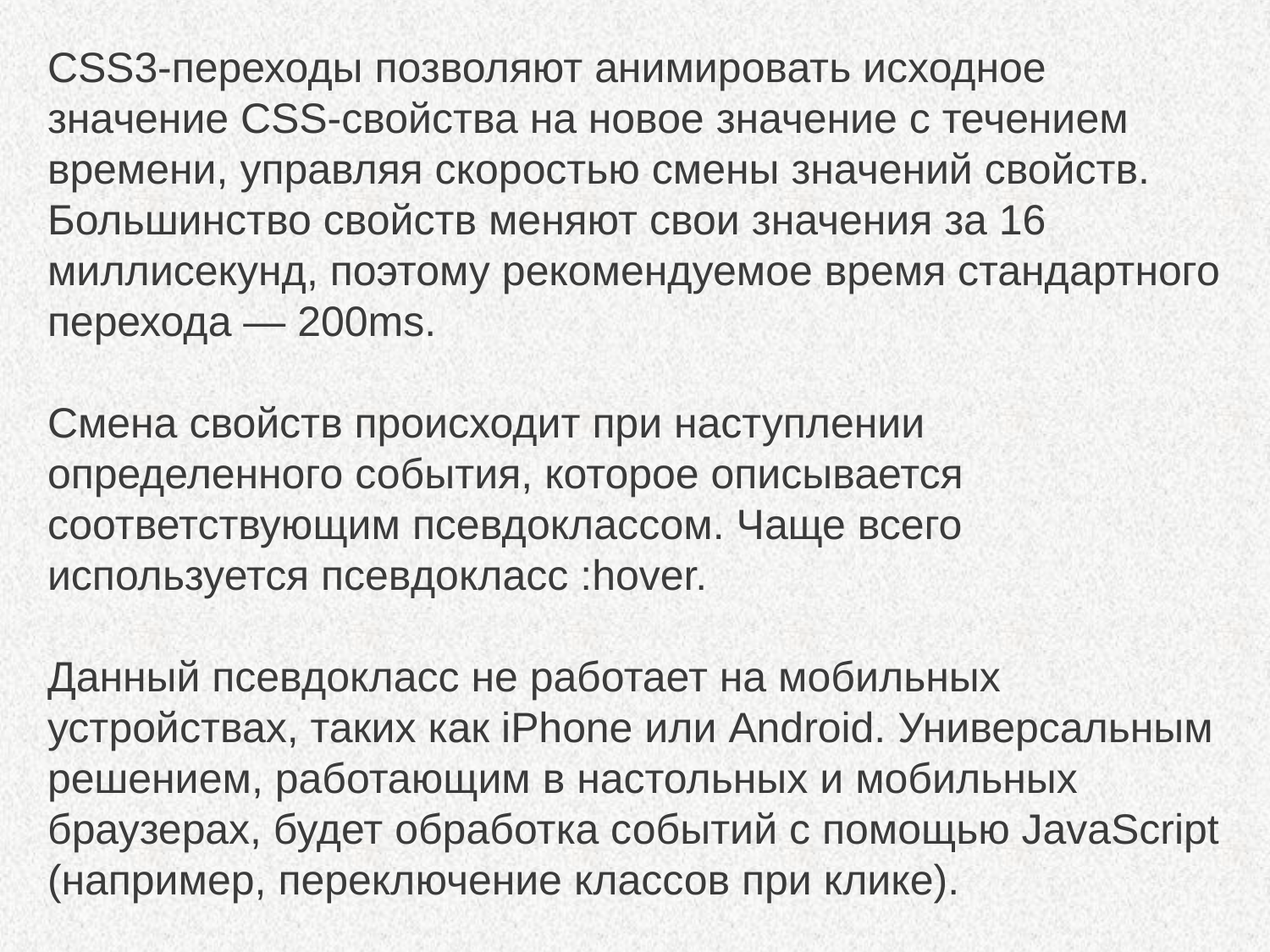

CSS3-переходы позволяют анимировать исходное значение CSS-свойства на новое значение с течением времени, управляя скоростью смены значений свойств. Большинство свойств меняют свои значения за 16 миллисекунд, поэтому рекомендуемое время стандартного перехода — 200ms.

Смена свойств происходит при наступлении определенного события, которое описывается соответствующим псевдоклассом. Чаще всего используется псевдокласс :hover.

Данный псевдокласс не работает на мобильных устройствах, таких как iPhone или Android. Универсальным решением, работающим в настольных и мобильных браузерах, будет обработка событий с помощью JavaScript (например, переключение классов при клике).